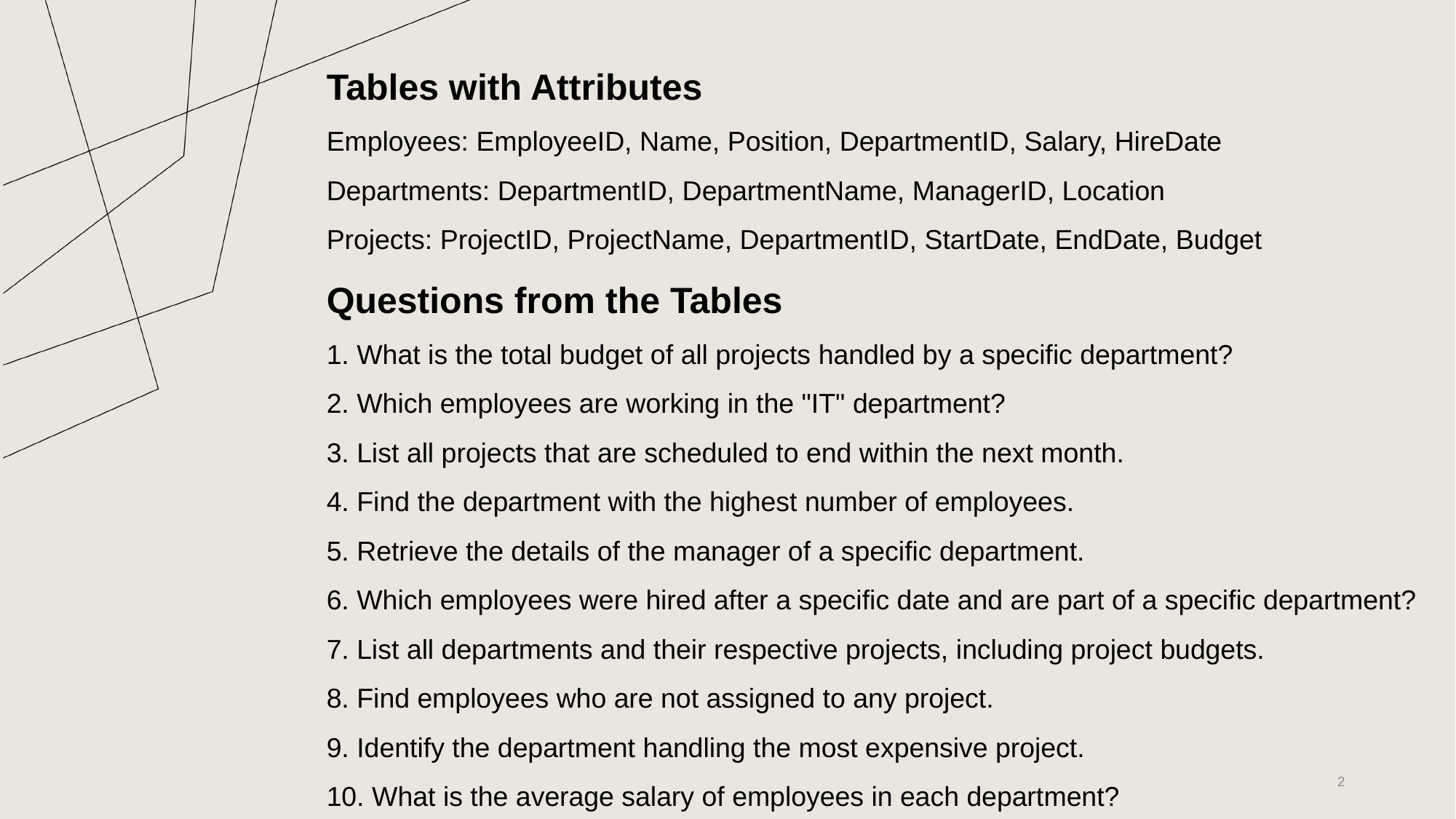

Tables with Attributes
Employees: EmployeeID, Name, Position, DepartmentID, Salary, HireDate
Departments: DepartmentID, DepartmentName, ManagerID, Location
Projects: ProjectID, ProjectName, DepartmentID, StartDate, EndDate, Budget
Questions from the Tables
1. What is the total budget of all projects handled by a specific department?
2. Which employees are working in the "IT" department?
3. List all projects that are scheduled to end within the next month.
4. Find the department with the highest number of employees.
5. Retrieve the details of the manager of a specific department.
6. Which employees were hired after a specific date and are part of a specific department?
7. List all departments and their respective projects, including project budgets.
8. Find employees who are not assigned to any project.
9. Identify the department handling the most expensive project.
10. What is the average salary of employees in each department?
2